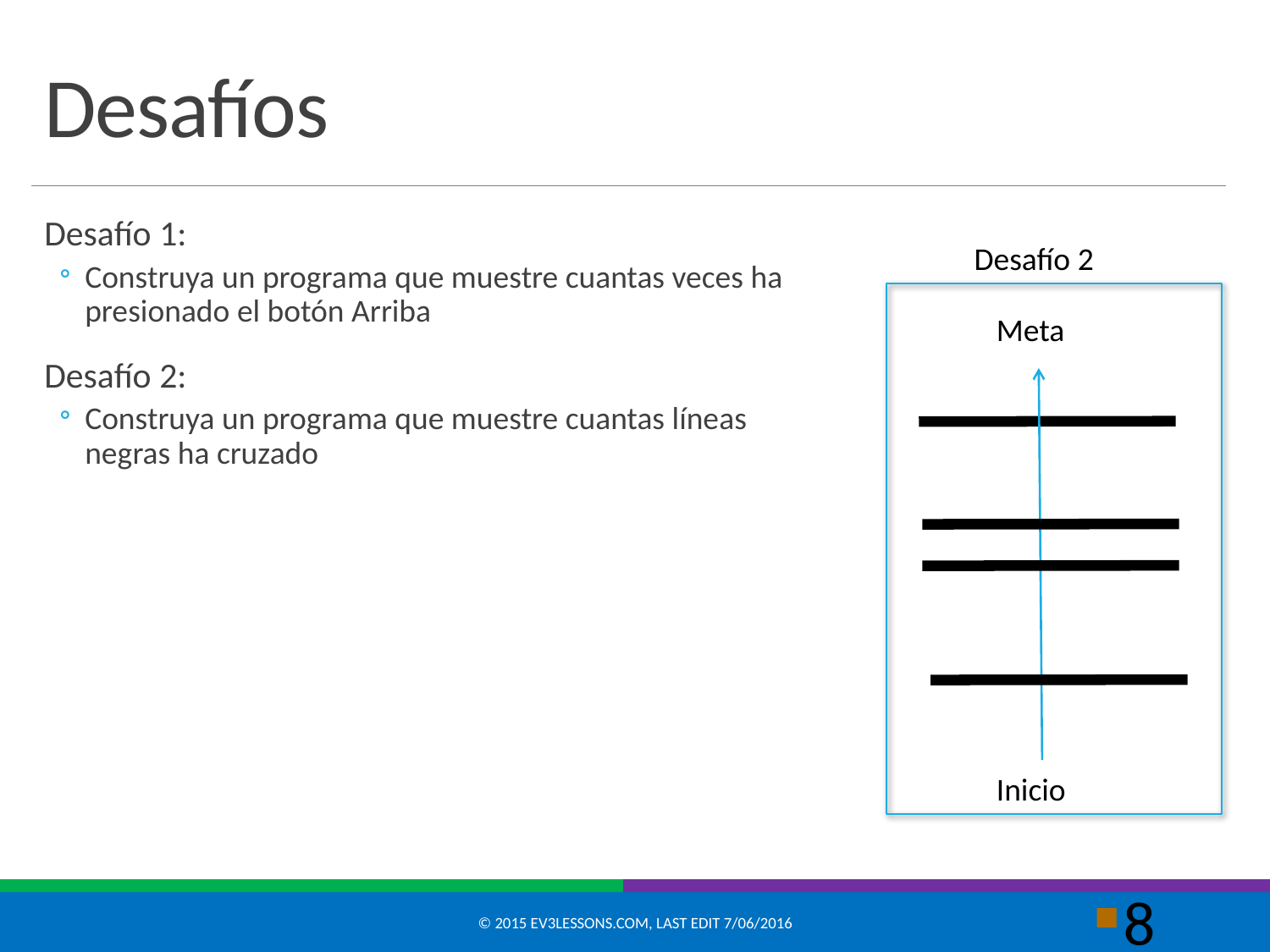

# Desafíos
Desafío 1:
Construya un programa que muestre cuantas veces ha presionado el botón Arriba
Desafío 2:
Construya un programa que muestre cuantas líneas negras ha cruzado
Desafío 2

Meta
Inicio
© 2015 EV3Lessons.com, Last edit 7/06/2016
8